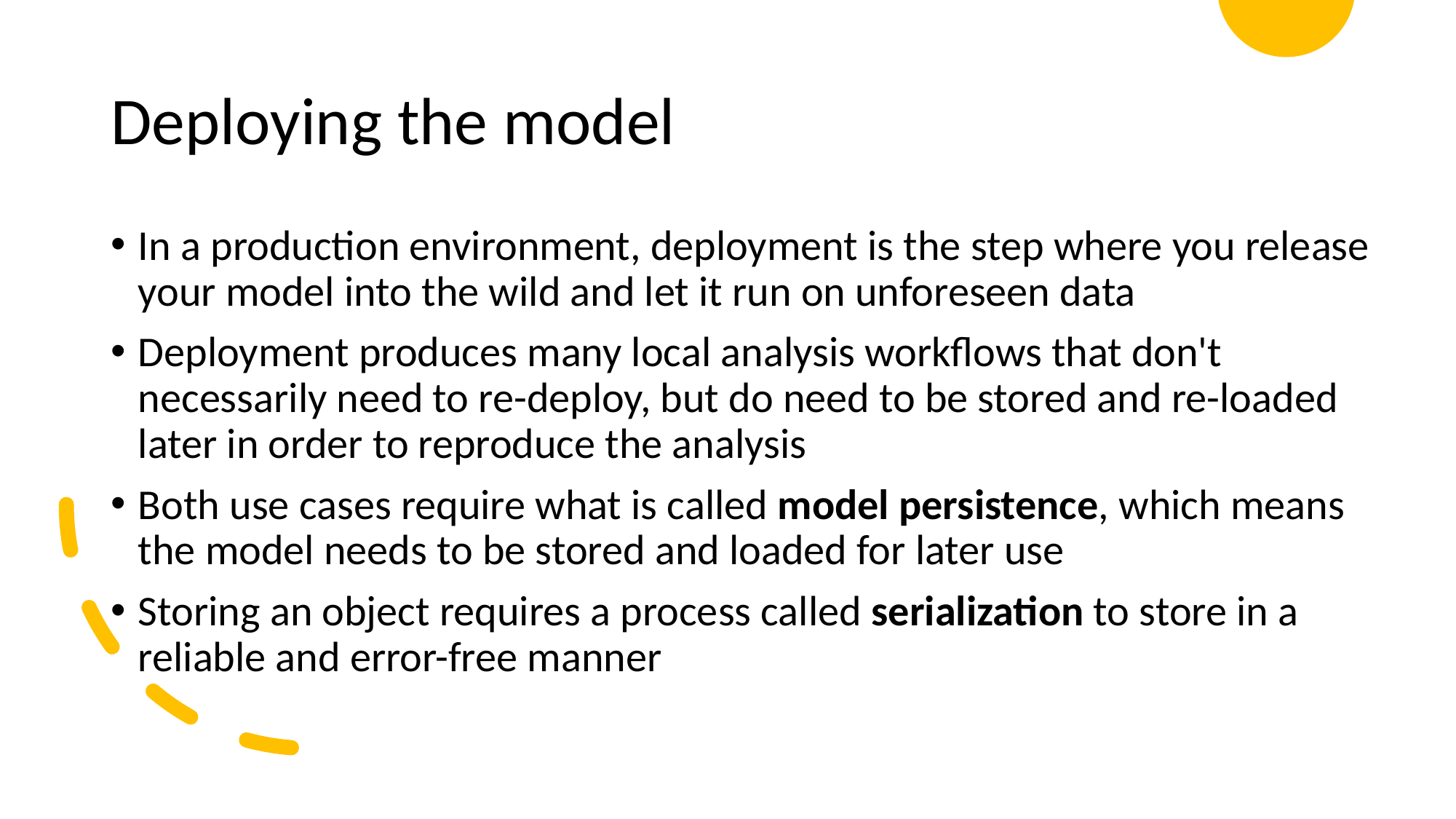

# Deploying the model
In a production environment, deployment is the step where you release your model into the wild and let it run on unforeseen data
Deployment produces many local analysis workflows that don't necessarily need to re-deploy, but do need to be stored and re-loaded later in order to reproduce the analysis
Both use cases require what is called model persistence, which means the model needs to be stored and loaded for later use
Storing an object requires a process called serialization to store in a reliable and error-free manner